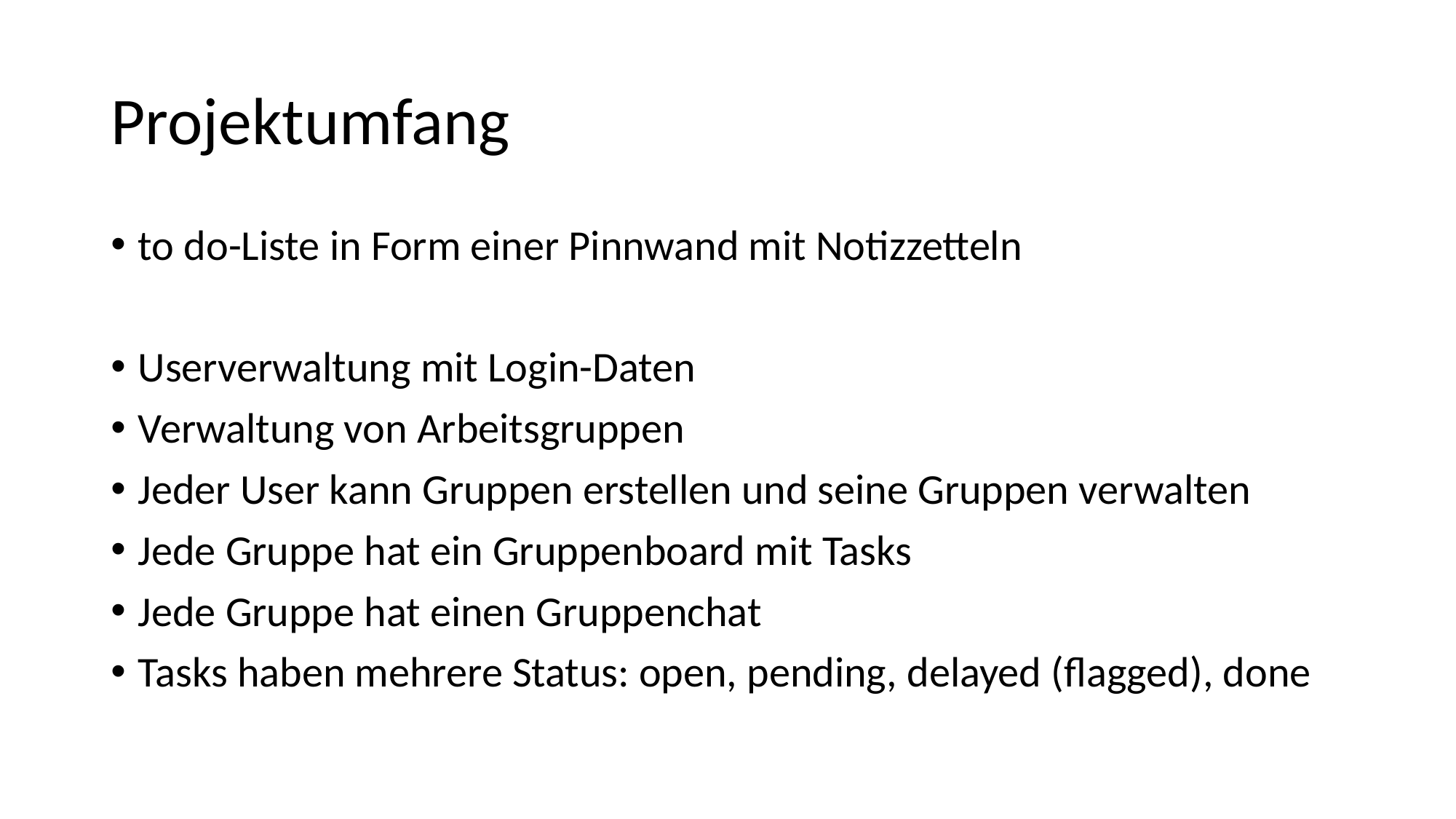

# Projektumfang
to do-Liste in Form einer Pinnwand mit Notizzetteln

Userverwaltung mit Login-Daten
Verwaltung von Arbeitsgruppen
Jeder User kann Gruppen erstellen und seine Gruppen verwalten
Jede Gruppe hat ein Gruppenboard mit Tasks
Jede Gruppe hat einen Gruppenchat
Tasks haben mehrere Status: open, pending, delayed (flagged), done